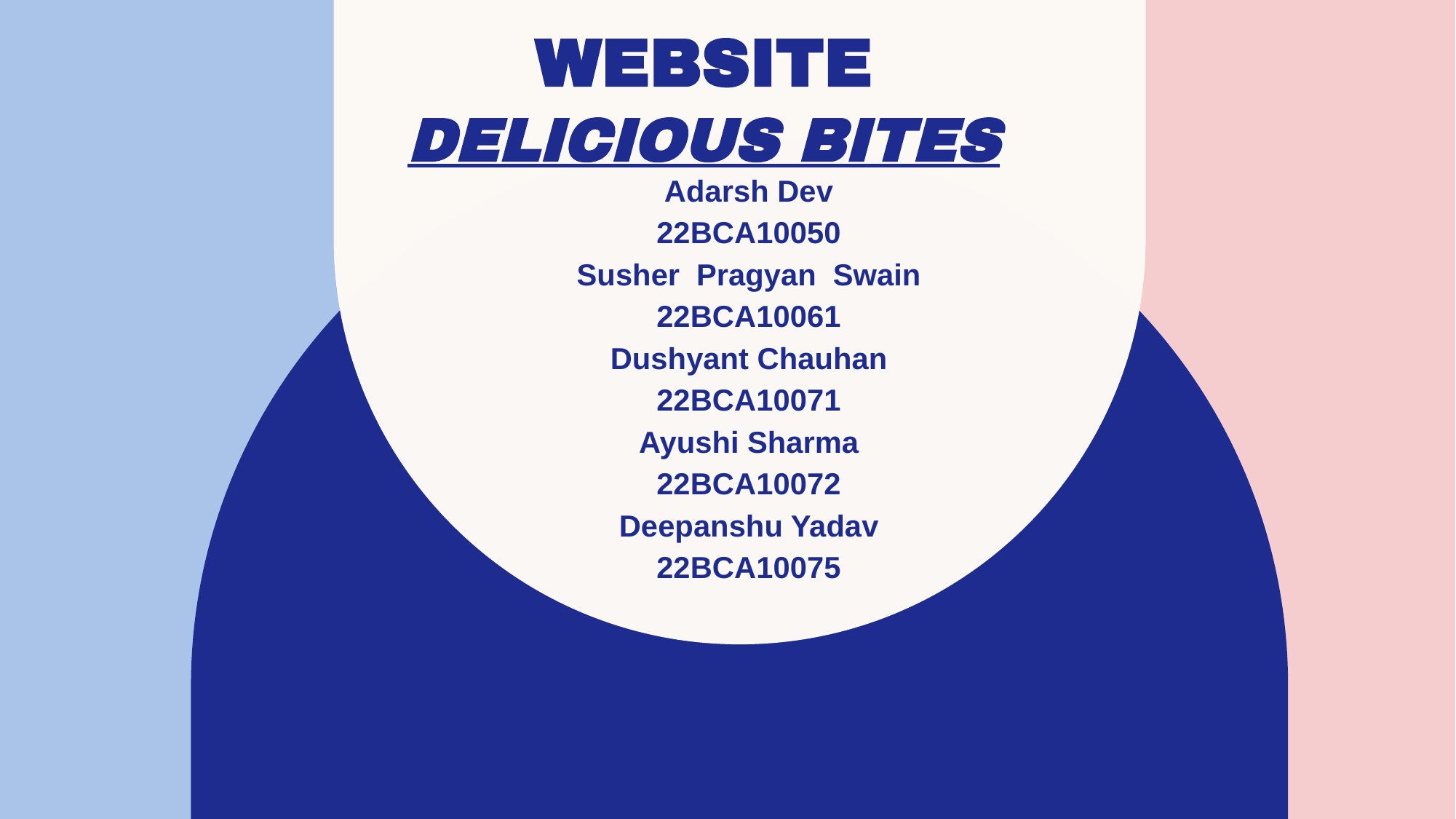

# Website DELICIOUS BITES
Adarsh Dev
22BCA10050
Susher  Pragyan  Swain
22BCA10061
Dushyant Chauhan
22BCA10071
Ayushi Sharma
22BCA10072
Deepanshu Yadav
22BCA10075